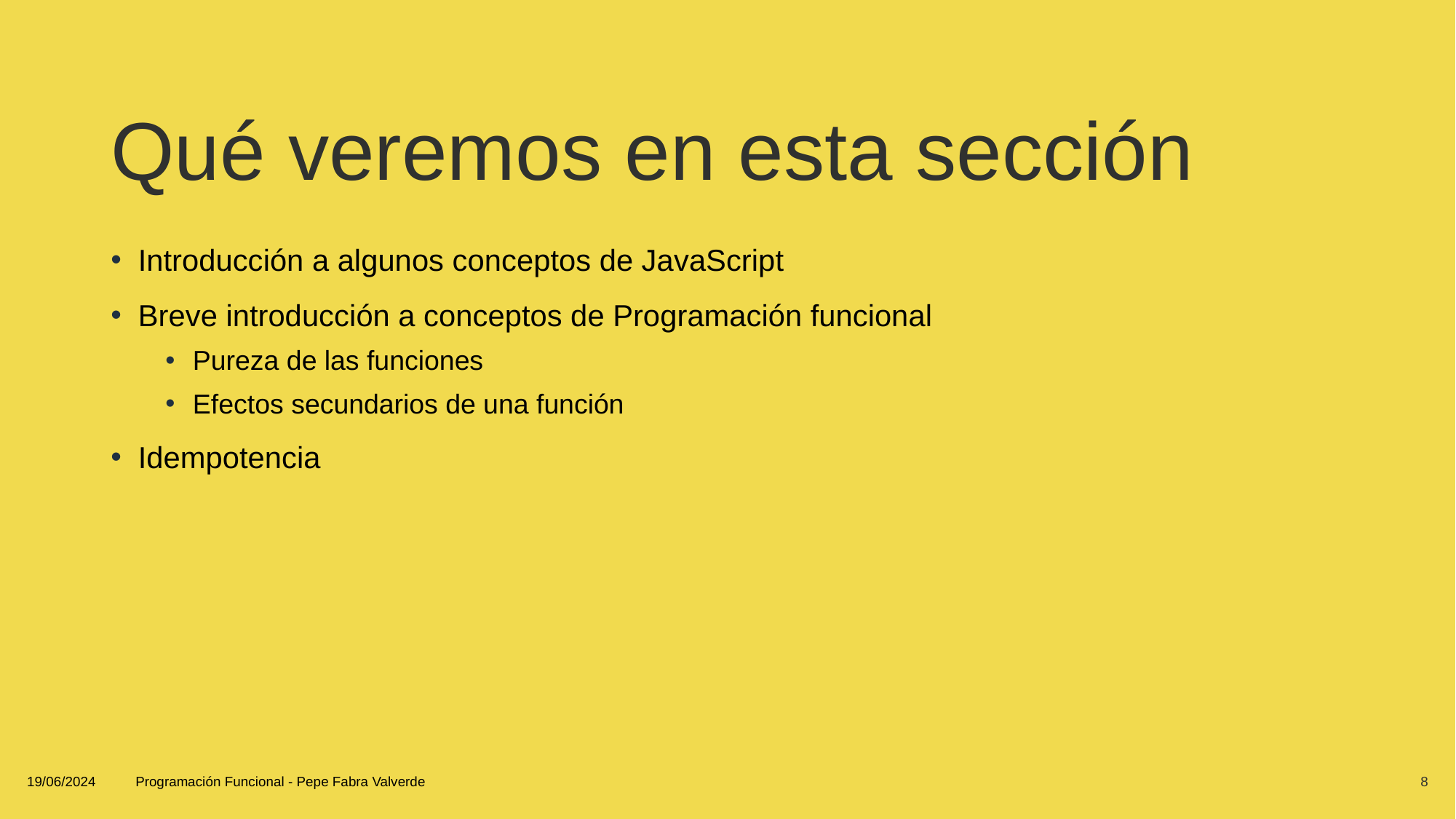

# Qué veremos en esta sección
Introducción a algunos conceptos de JavaScript
Breve introducción a conceptos de Programación funcional
Pureza de las funciones
Efectos secundarios de una función
Idempotencia
19/06/2024
Programación Funcional - Pepe Fabra Valverde
8